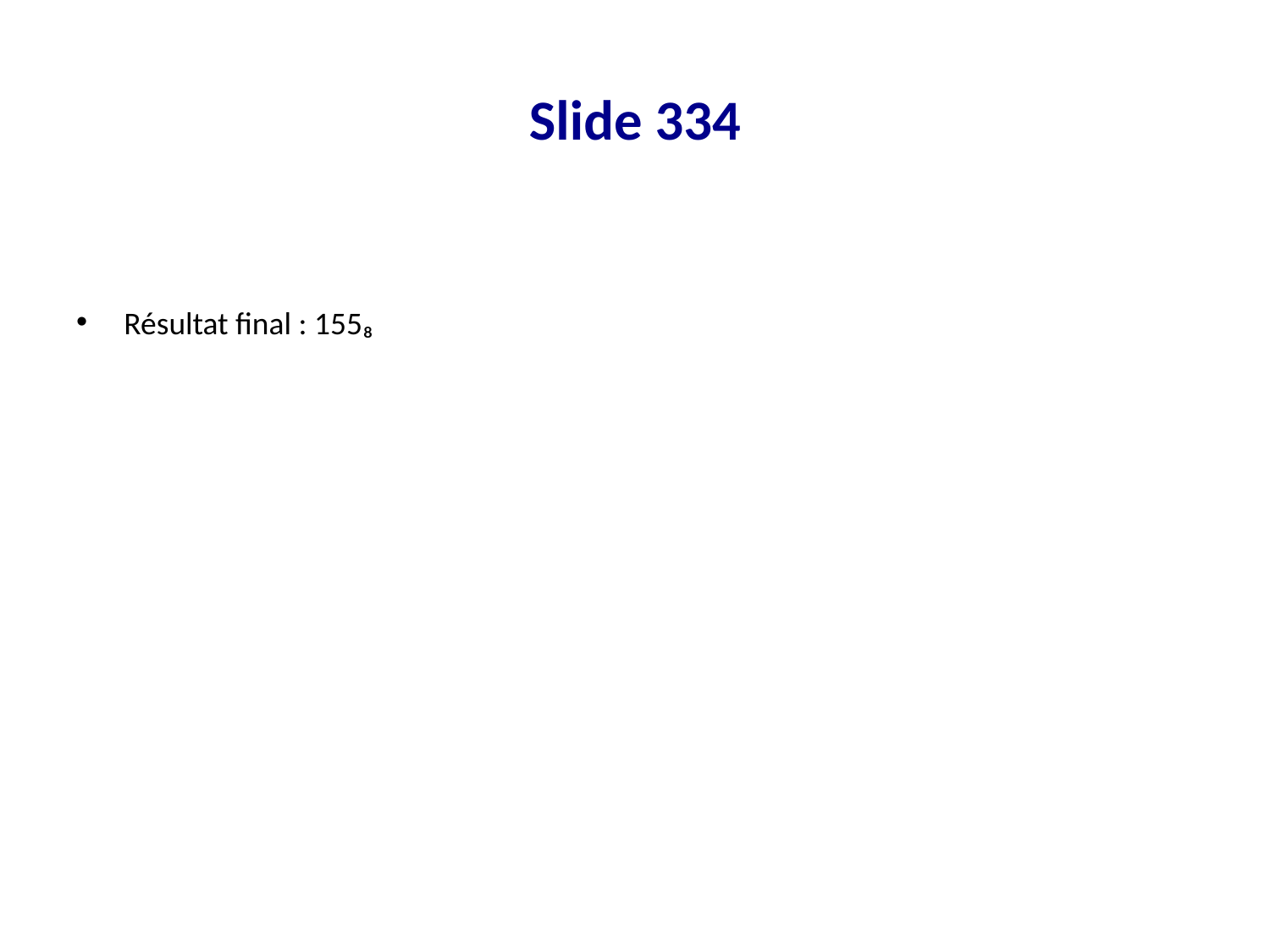

# Slide 334

Résultat final : 155₈